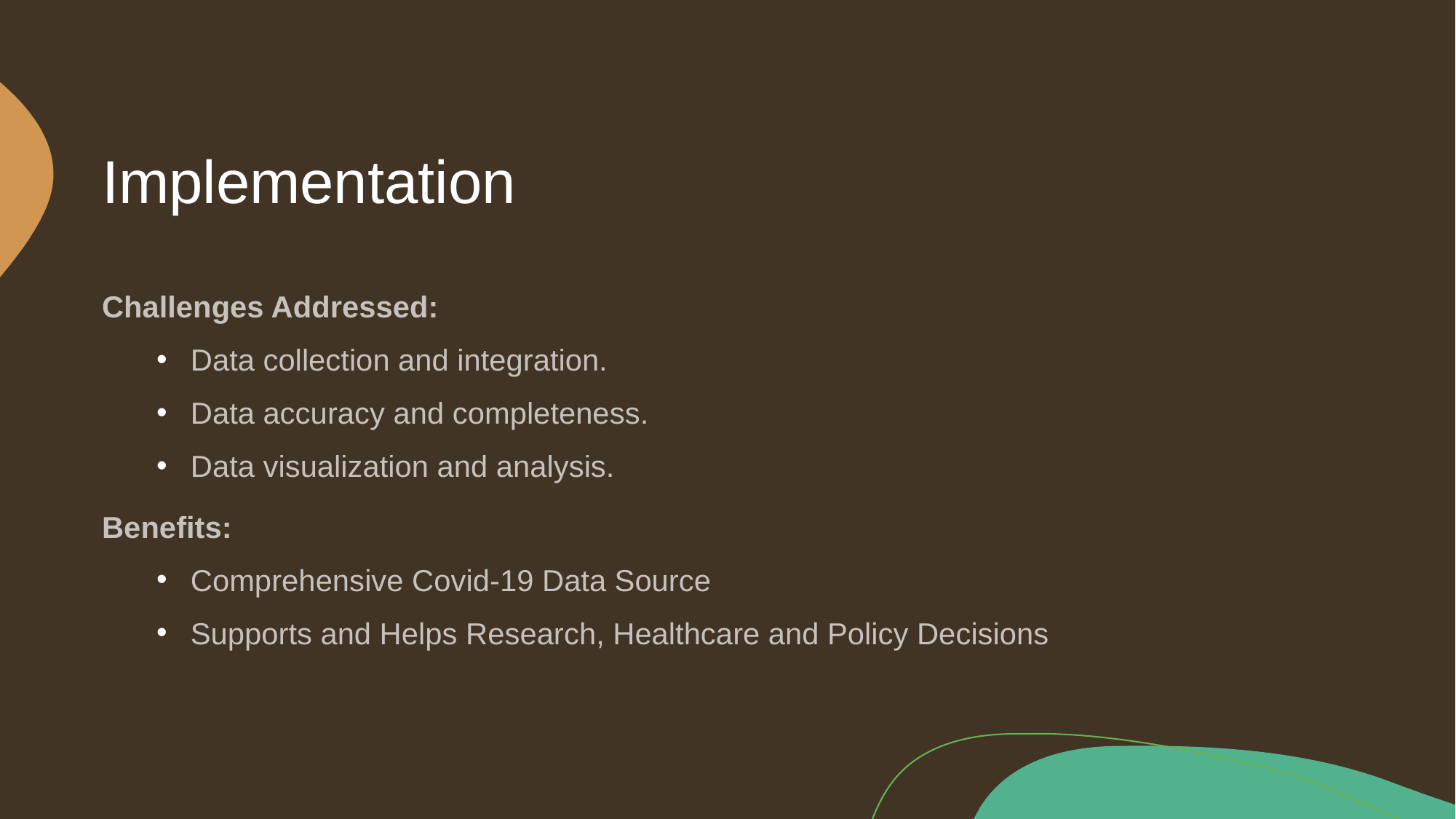

# Implementation
Challenges Addressed:
Data collection and integration.
Data accuracy and completeness.
Data visualization and analysis.
Benefits:
Comprehensive Covid-19 Data Source
Supports and Helps Research, Healthcare and Policy Decisions